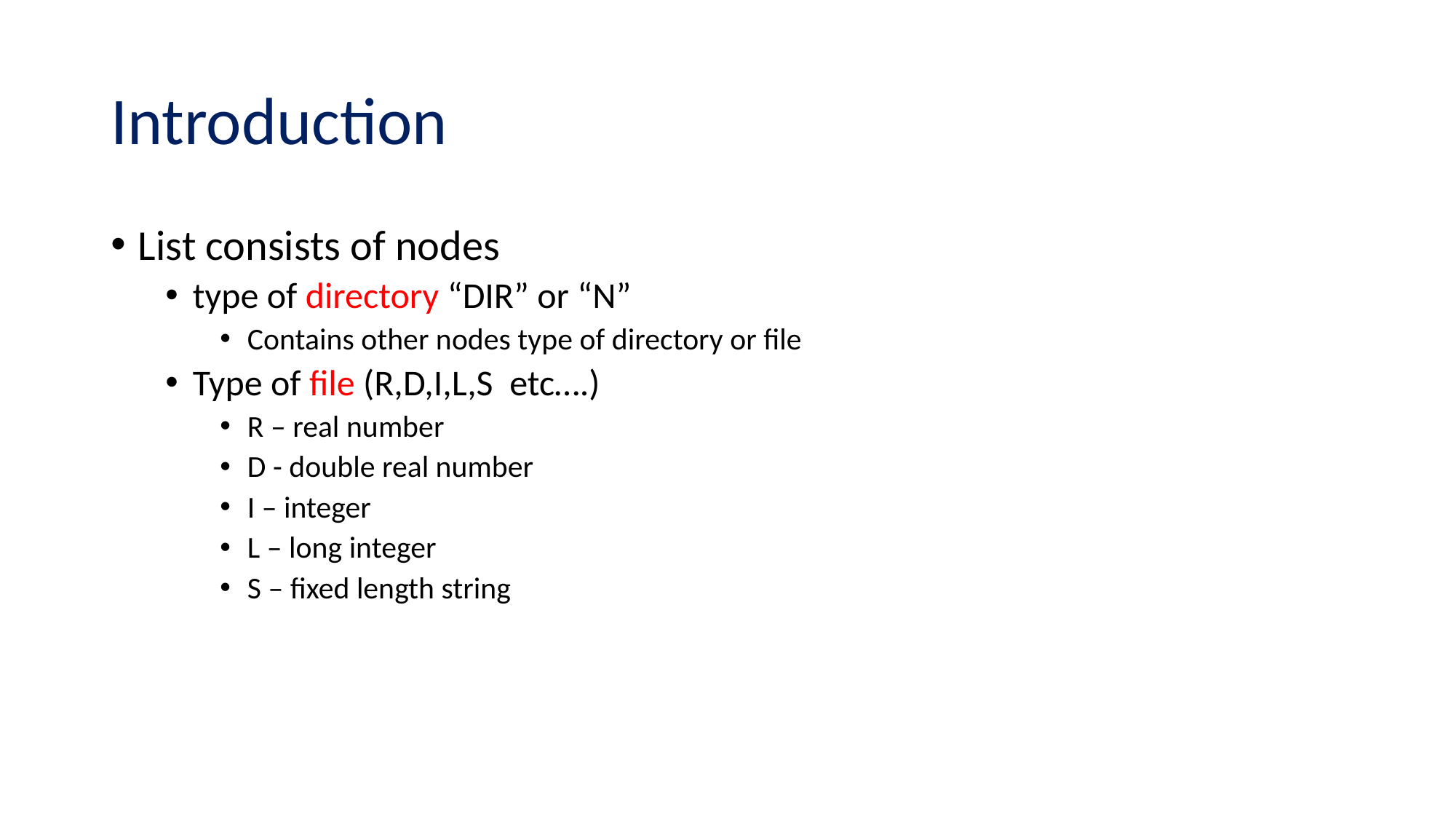

# Introduction
List consists of nodes
type of directory “DIR” or “N”
Contains other nodes type of directory or file
Type of file (R,D,I,L,S  etc….)
R – real number
D - double real number
I – integer
L – long integer
S – fixed length string